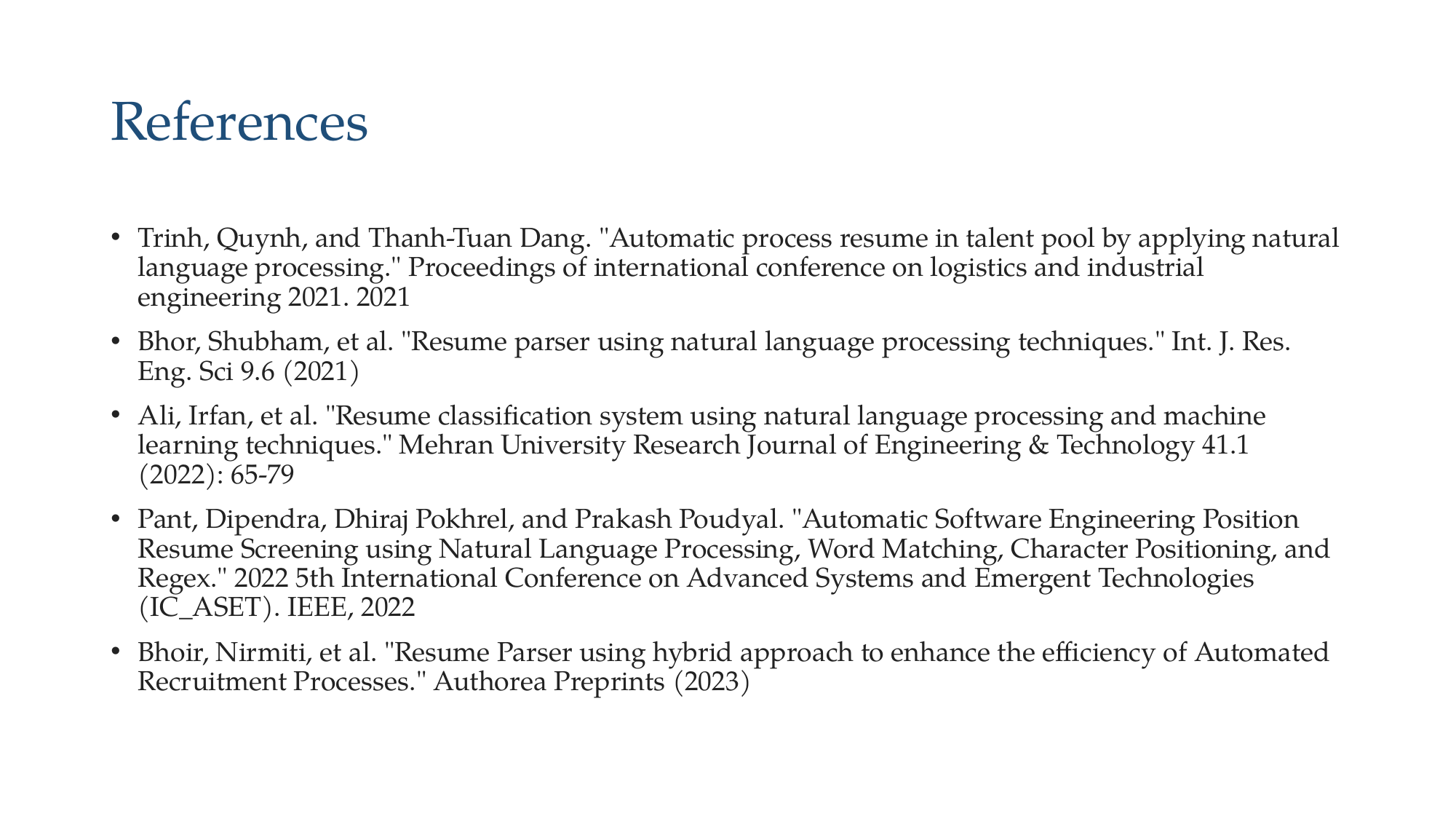

# References
Trinh, Quynh, and Thanh-Tuan Dang. "Automatic process resume in talent pool by applying natural language processing." Proceedings of international conference on logistics and industrial engineering 2021. 2021
Bhor, Shubham, et al. "Resume parser using natural language processing techniques." Int. J. Res. Eng. Sci 9.6 (2021)
Ali, Irfan, et al. "Resume classification system using natural language processing and machine learning techniques." Mehran University Research Journal of Engineering & Technology 41.1 (2022): 65-79
Pant, Dipendra, Dhiraj Pokhrel, and Prakash Poudyal. "Automatic Software Engineering Position Resume Screening using Natural Language Processing, Word Matching, Character Positioning, and Regex." 2022 5th International Conference on Advanced Systems and Emergent Technologies (IC_ASET). IEEE, 2022
Bhoir, Nirmiti, et al. "Resume Parser using hybrid approach to enhance the efficiency of Automated Recruitment Processes." Authorea Preprints (2023)